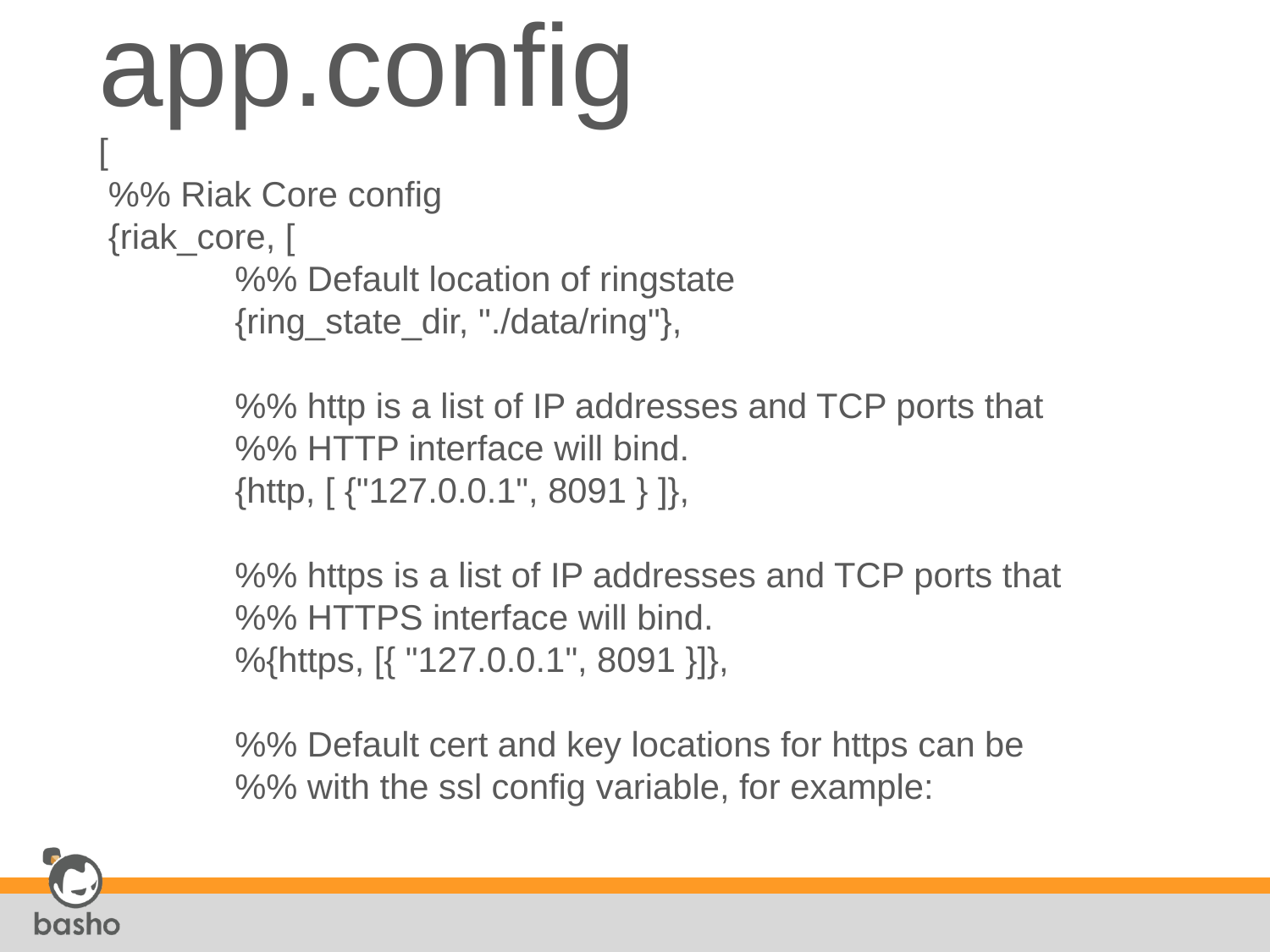

# app.config [ %% Riak Core config {riak_core, [ %% Default location of ringstate {ring_state_dir, "./data/ring"}, %% http is a list of IP addresses and TCP ports that %% HTTP interface will bind. {http, [ {"127.0.0.1", 8091 } ]}, %% https is a list of IP addresses and TCP ports that %% HTTPS interface will bind. %{https, [{ "127.0.0.1", 8091 }]}, %% Default cert and key locations for https can be %% with the ssl config variable, for example: